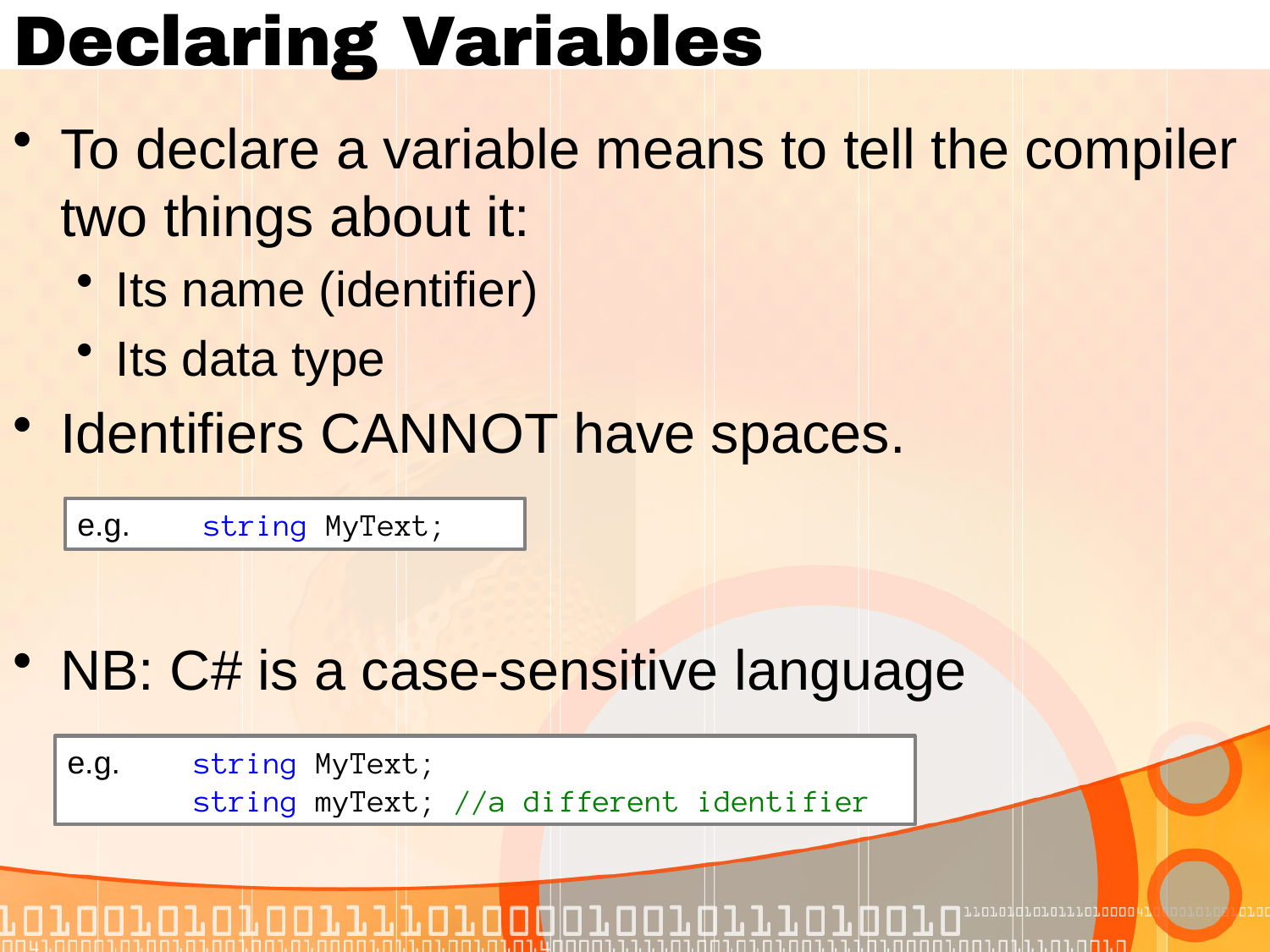

# Declaring Variables
To declare a variable means to tell the compiler two things about it:
Its name (identifier)
Its data type
Identifiers CANNOT have spaces.

NB: C# is a case-sensitive language

e.g.	string MyText;
e.g.	string MyText;
	string myText; //a different identifier